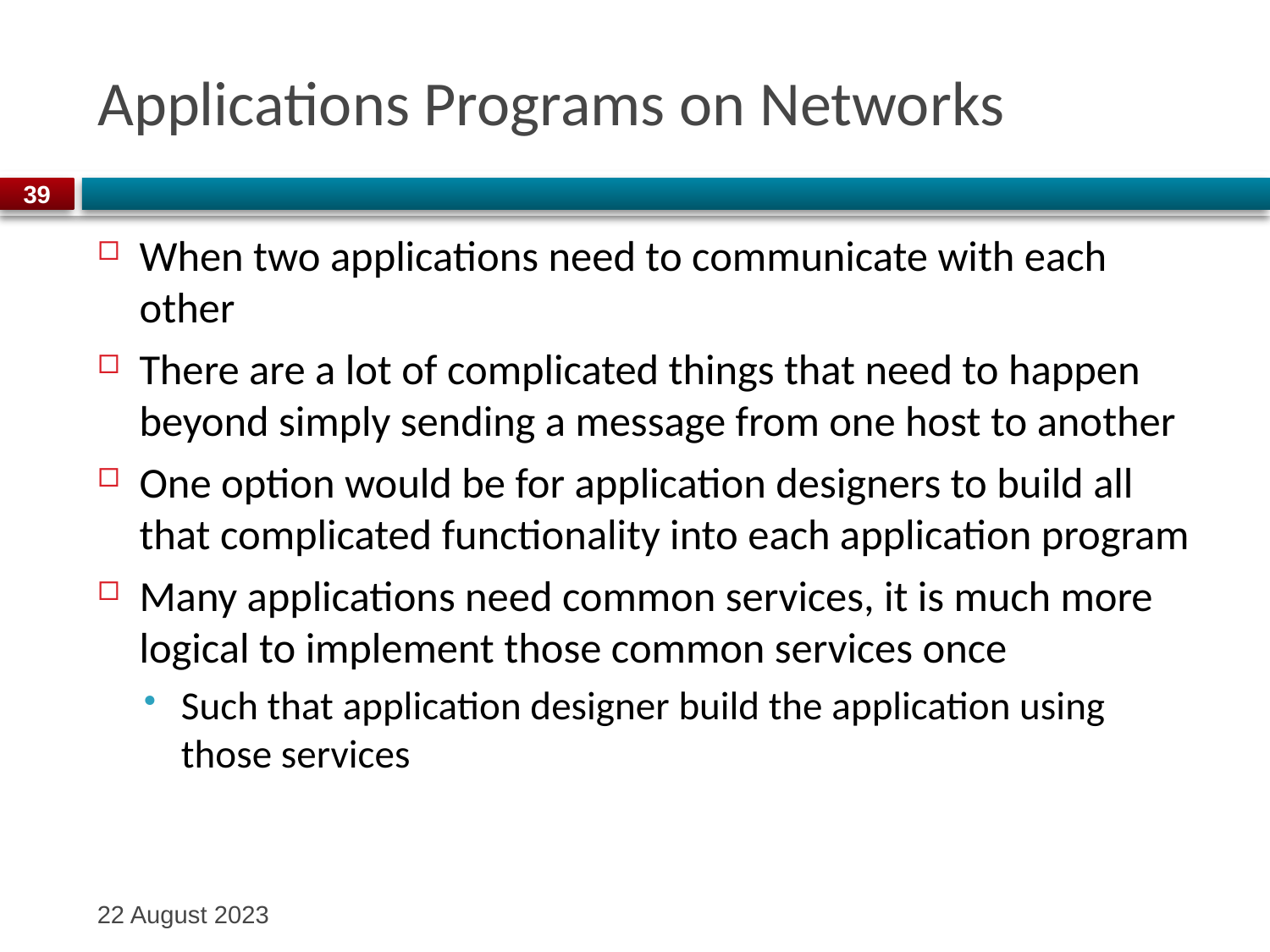

# Applications Programs on Networks
39
When two applications need to communicate with each other
There are a lot of complicated things that need to happen beyond simply sending a message from one host to another
One option would be for application designers to build all that complicated functionality into each application program
Many applications need common services, it is much more logical to implement those common services once
Such that application designer build the application using those services
22 August 2023